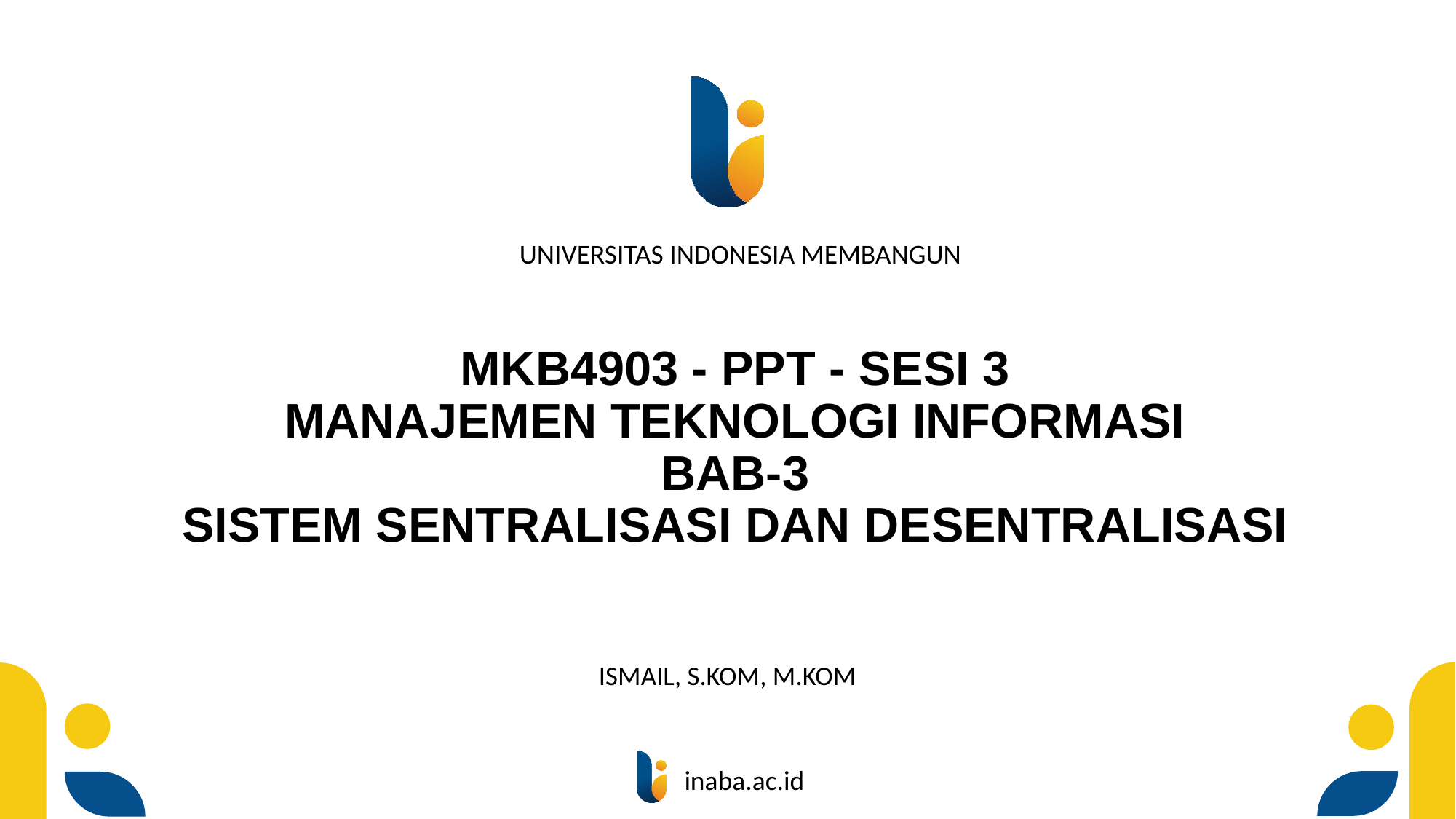

# MKB4903 - PPT - SESI 3 MANAJEMEN TEKNOLOGI INFORMASI BAB-3 SISTEM SENTRALISASI DAN DESENTRALISASI

ISMAIL, S.KOM, M.KOM